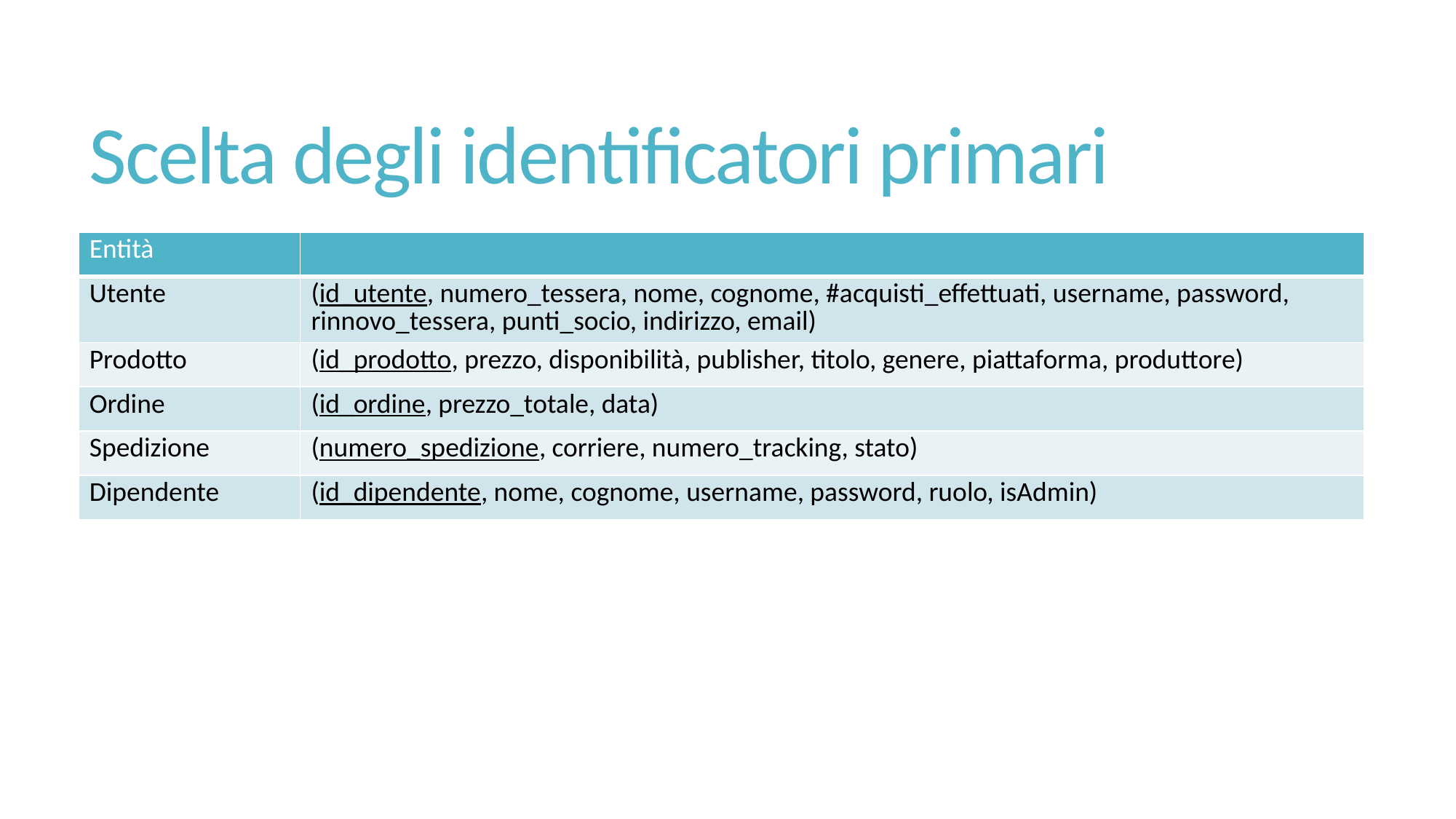

# Scelta degli identificatori primari
| Entità |  |
| --- | --- |
| Utente | (id\_utente, numero\_tessera, nome, cognome, #acquisti\_effettuati, username, password, rinnovo\_tessera, punti\_socio, indirizzo, email) |
| Prodotto | (id\_prodotto, prezzo, disponibilità, publisher, titolo, genere, piattaforma, produttore) |
| Ordine | (id\_ordine, prezzo\_totale, data) |
| Spedizione | (numero\_spedizione, corriere, numero\_tracking, stato) |
| Dipendente | (id\_dipendente, nome, cognome, username, password, ruolo, isAdmin) |